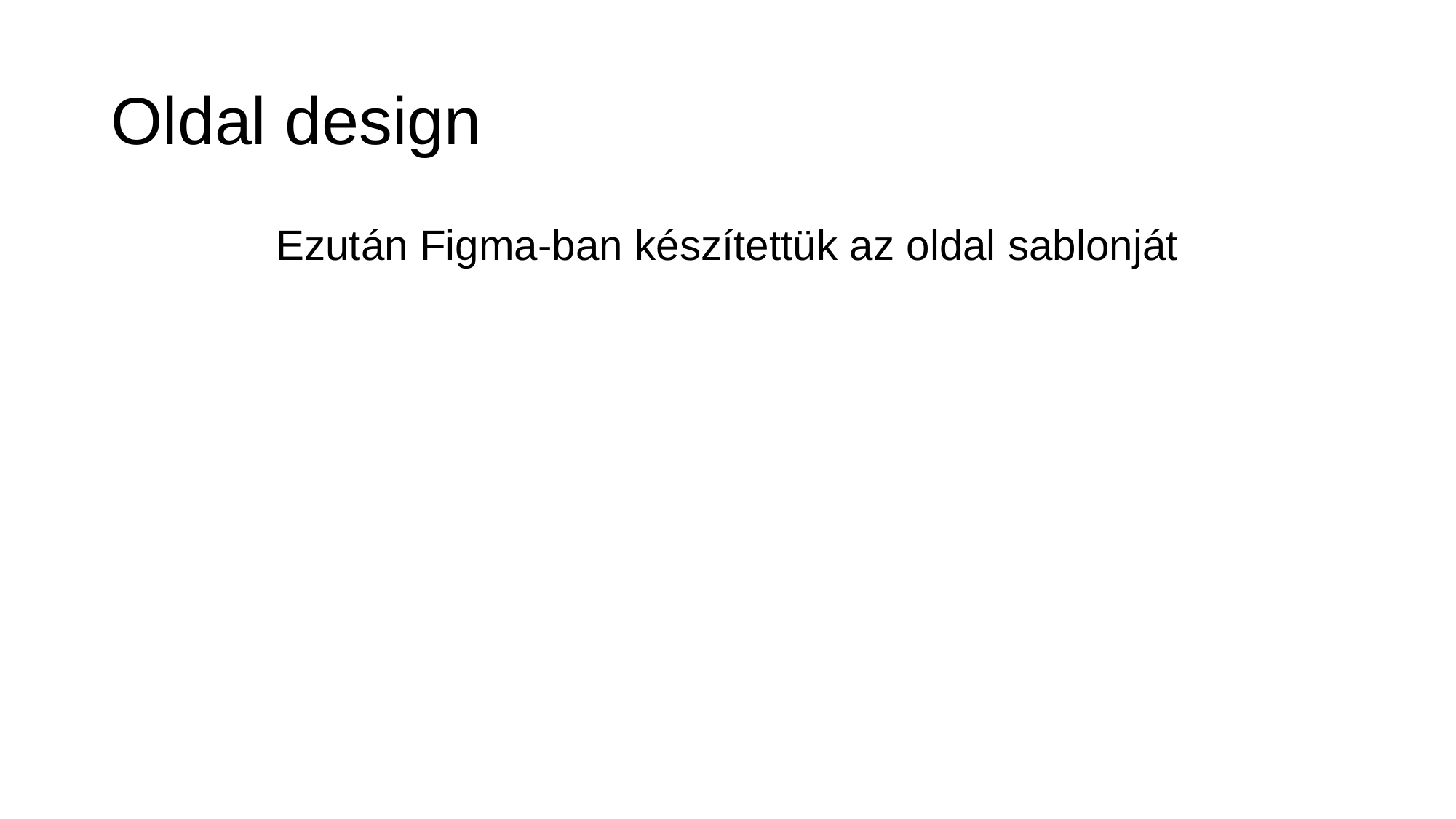

# Oldal design
Ezután Figma-ban készítettük az oldal sablonját